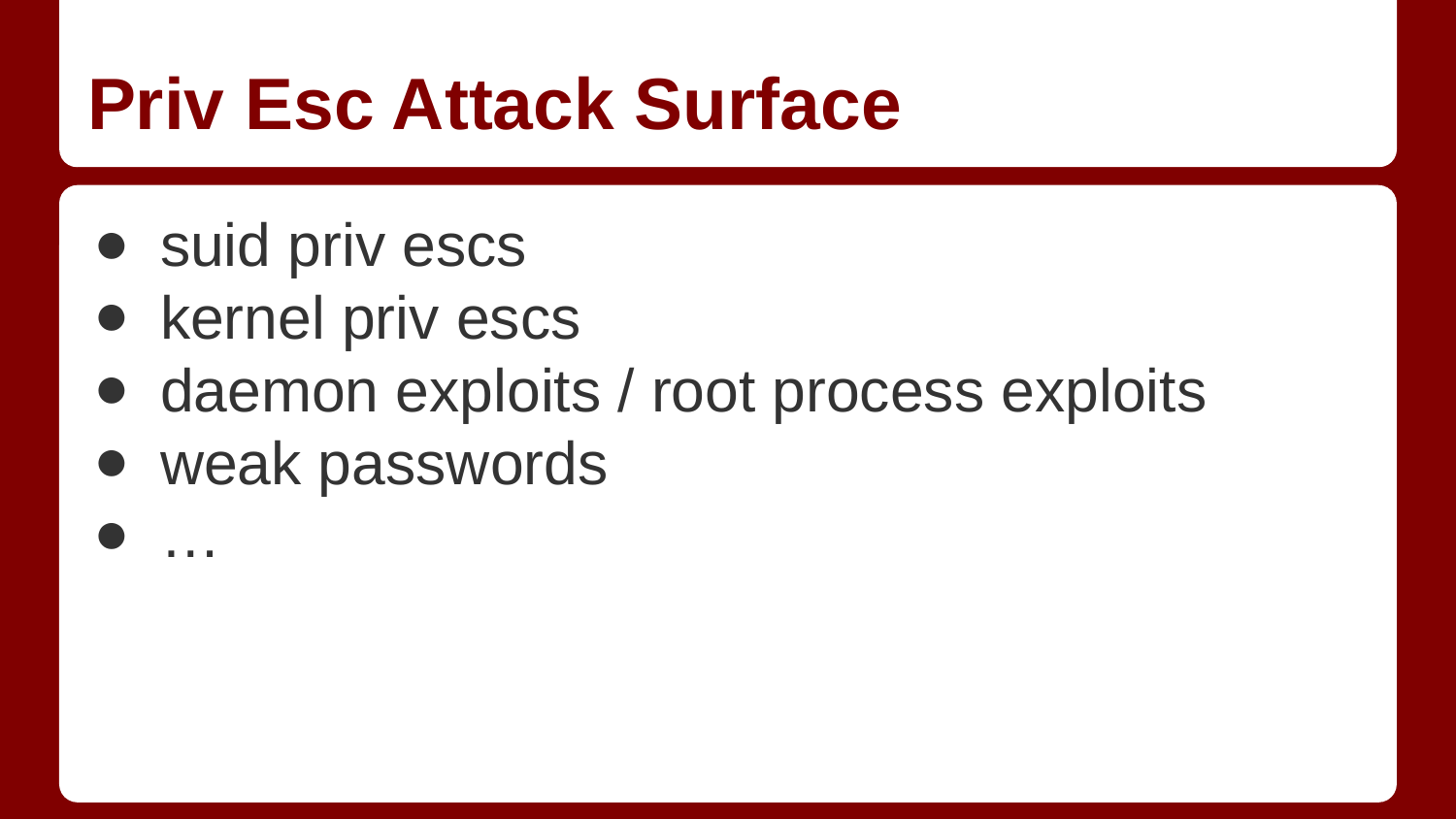

# Priv Esc Attack Surface
suid priv escs
kernel priv escs
daemon exploits / root process exploits
weak passwords
…